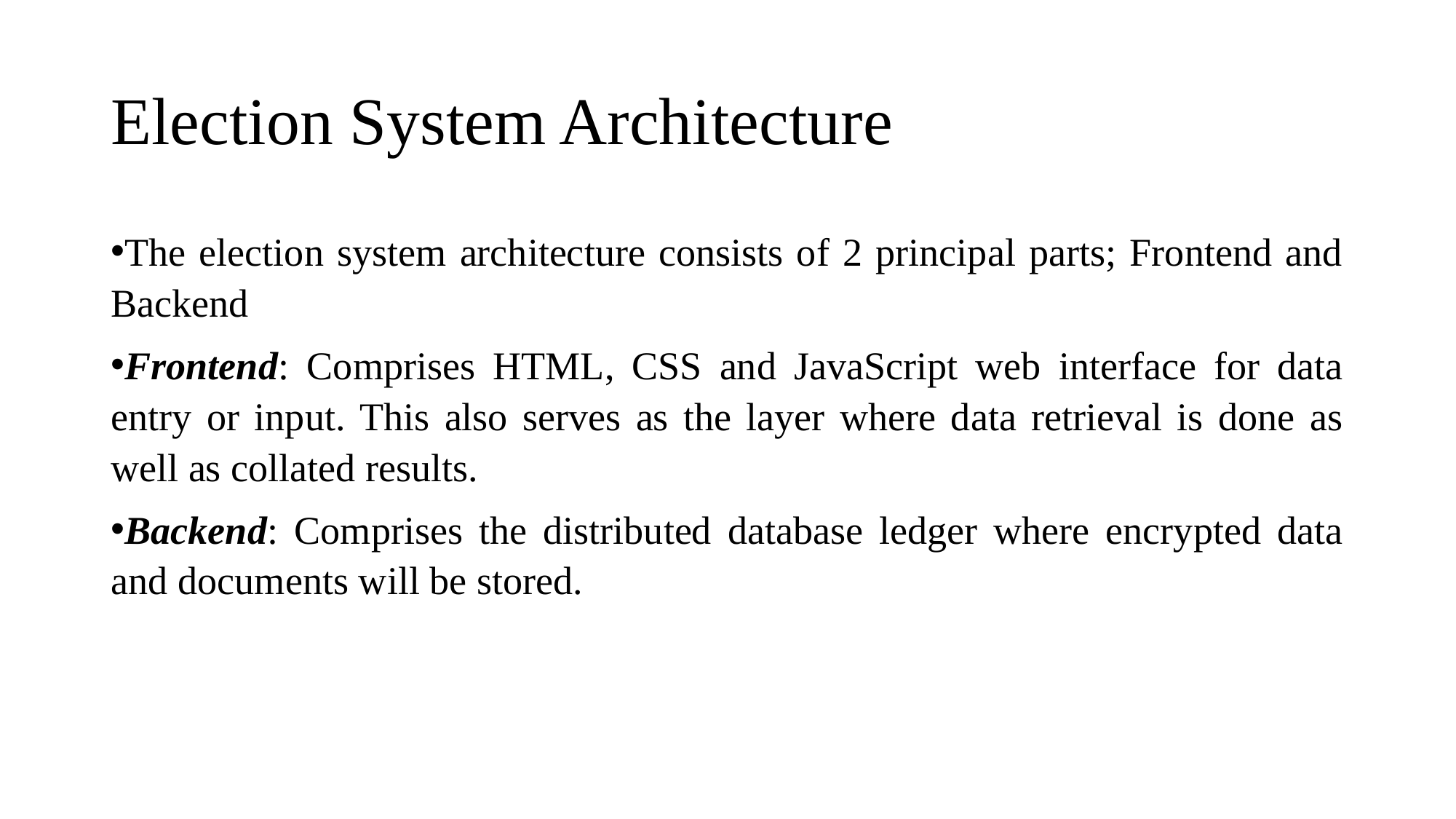

# Election System Architecture
The election system architecture consists of 2 principal parts; Frontend and Backend
Frontend: Comprises HTML, CSS and JavaScript web interface for data entry or input. This also serves as the layer where data retrieval is done as well as collated results.
Backend: Comprises the distributed database ledger where encrypted data and documents will be stored.